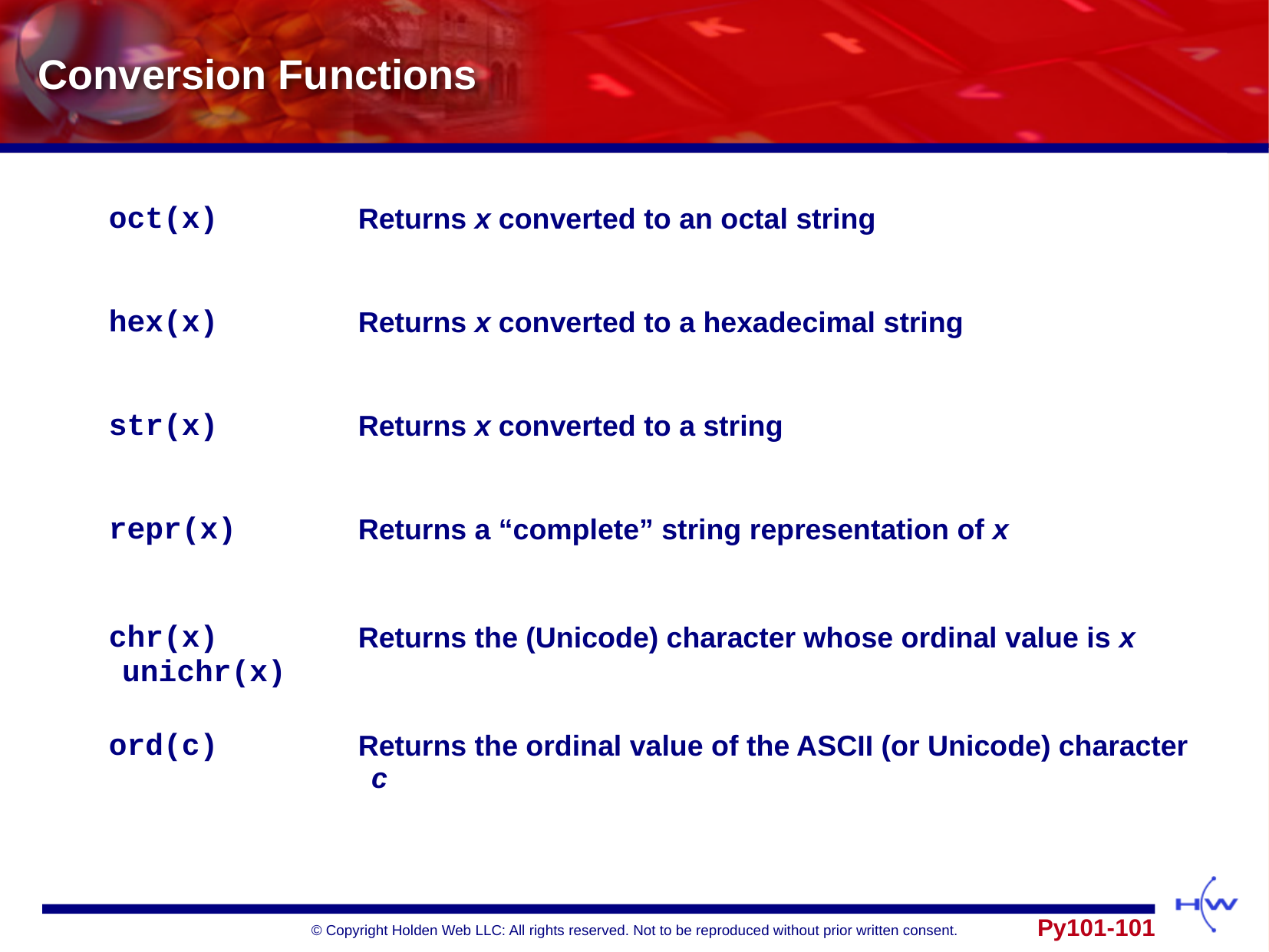

# Conversion Functions
| oct(x) | Returns x converted to an octal string |
| --- | --- |
| hex(x) | Returns x converted to a hexadecimal string |
| str(x) | Returns x converted to a string |
| repr(x) | Returns a “complete” string representation of x |
| chr(x) unichr(x) | Returns the (Unicode) character whose ordinal value is x |
| ord(c) | Returns the ordinal value of the ASCII (or Unicode) character c |